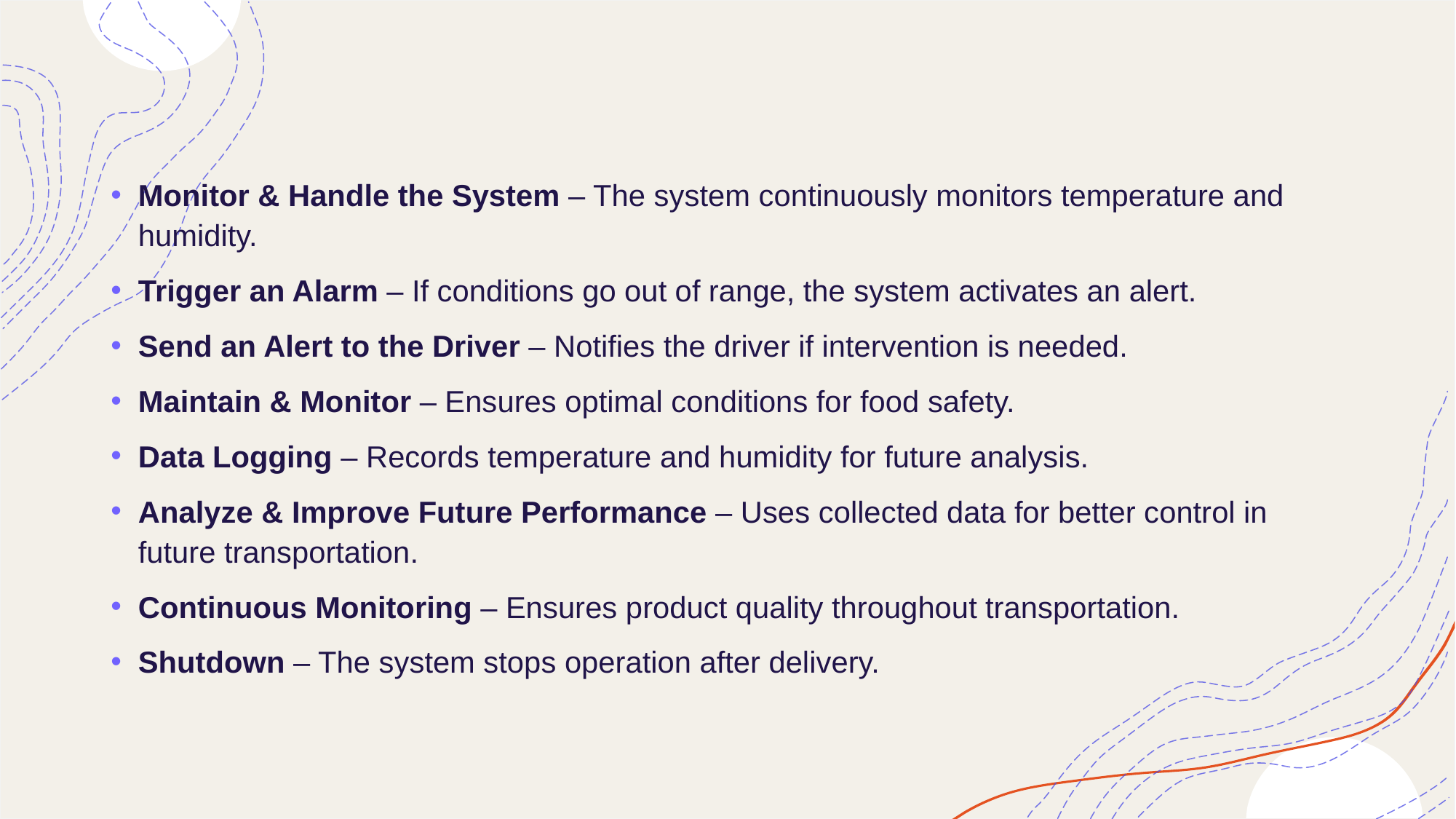

Monitor & Handle the System – The system continuously monitors temperature and humidity.
Trigger an Alarm – If conditions go out of range, the system activates an alert.
Send an Alert to the Driver – Notifies the driver if intervention is needed.
Maintain & Monitor – Ensures optimal conditions for food safety.
Data Logging – Records temperature and humidity for future analysis.
Analyze & Improve Future Performance – Uses collected data for better control in future transportation.
Continuous Monitoring – Ensures product quality throughout transportation.
Shutdown – The system stops operation after delivery.